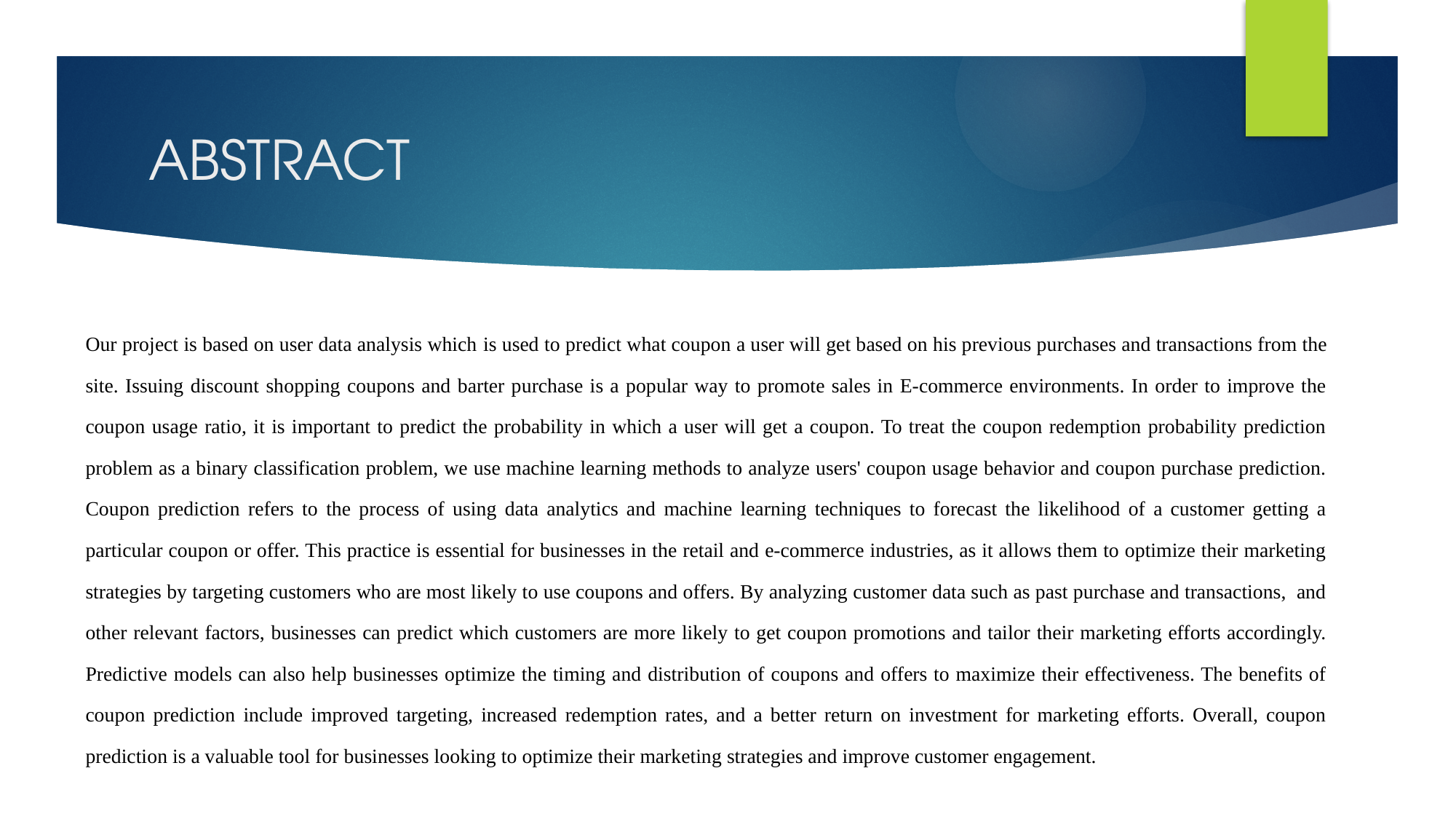

# ABSTRACT
Our project is based on user data analysis which is used to predict what coupon a user will get based on his previous purchases and transactions from the site. Issuing discount shopping coupons and barter purchase is a popular way to promote sales in E-commerce environments. In order to improve the coupon usage ratio, it is important to predict the probability in which a user will get a coupon. To treat the coupon redemption probability prediction problem as a binary classification problem, we use machine learning methods to analyze users' coupon usage behavior and coupon purchase prediction. Coupon prediction refers to the process of using data analytics and machine learning techniques to forecast the likelihood of a customer getting a particular coupon or offer. This practice is essential for businesses in the retail and e-commerce industries, as it allows them to optimize their marketing strategies by targeting customers who are most likely to use coupons and offers. By analyzing customer data such as past purchase and transactions,  and other relevant factors, businesses can predict which customers are more likely to get coupon promotions and tailor their marketing efforts accordingly. Predictive models can also help businesses optimize the timing and distribution of coupons and offers to maximize their effectiveness. The benefits of coupon prediction include improved targeting, increased redemption rates, and a better return on investment for marketing efforts. Overall, coupon prediction is a valuable tool for businesses looking to optimize their marketing strategies and improve customer engagement.